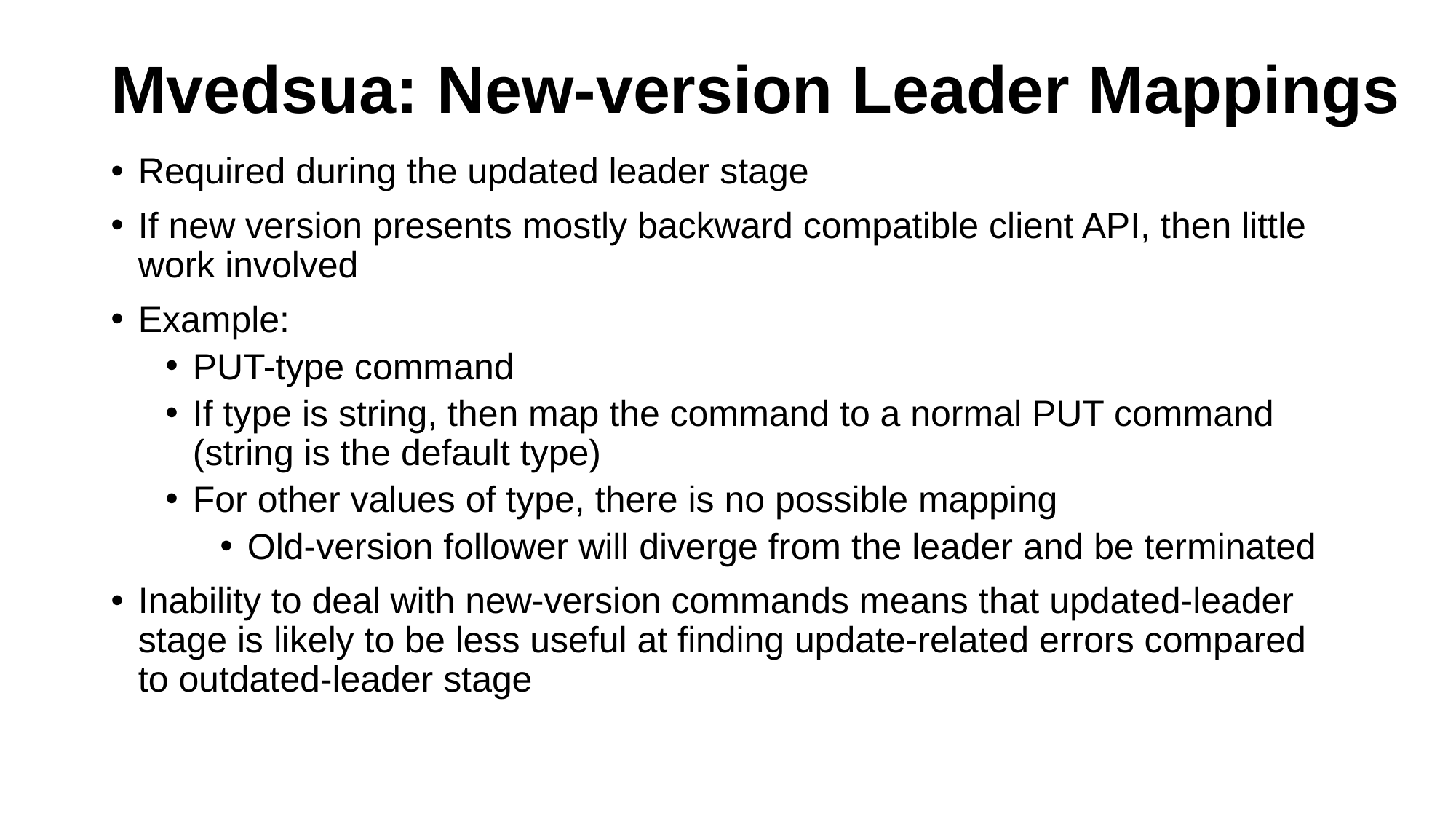

# Mvedsua: New-version Leader Mappings
Required during the updated leader stage
If new version presents mostly backward compatible client API, then little work involved
Example:
PUT-type command
If type is string, then map the command to a normal PUT command (string is the default type)
For other values of type, there is no possible mapping
Old-version follower will diverge from the leader and be terminated
Inability to deal with new-version commands means that updated-leader stage is likely to be less useful at finding update-related errors compared to outdated-leader stage